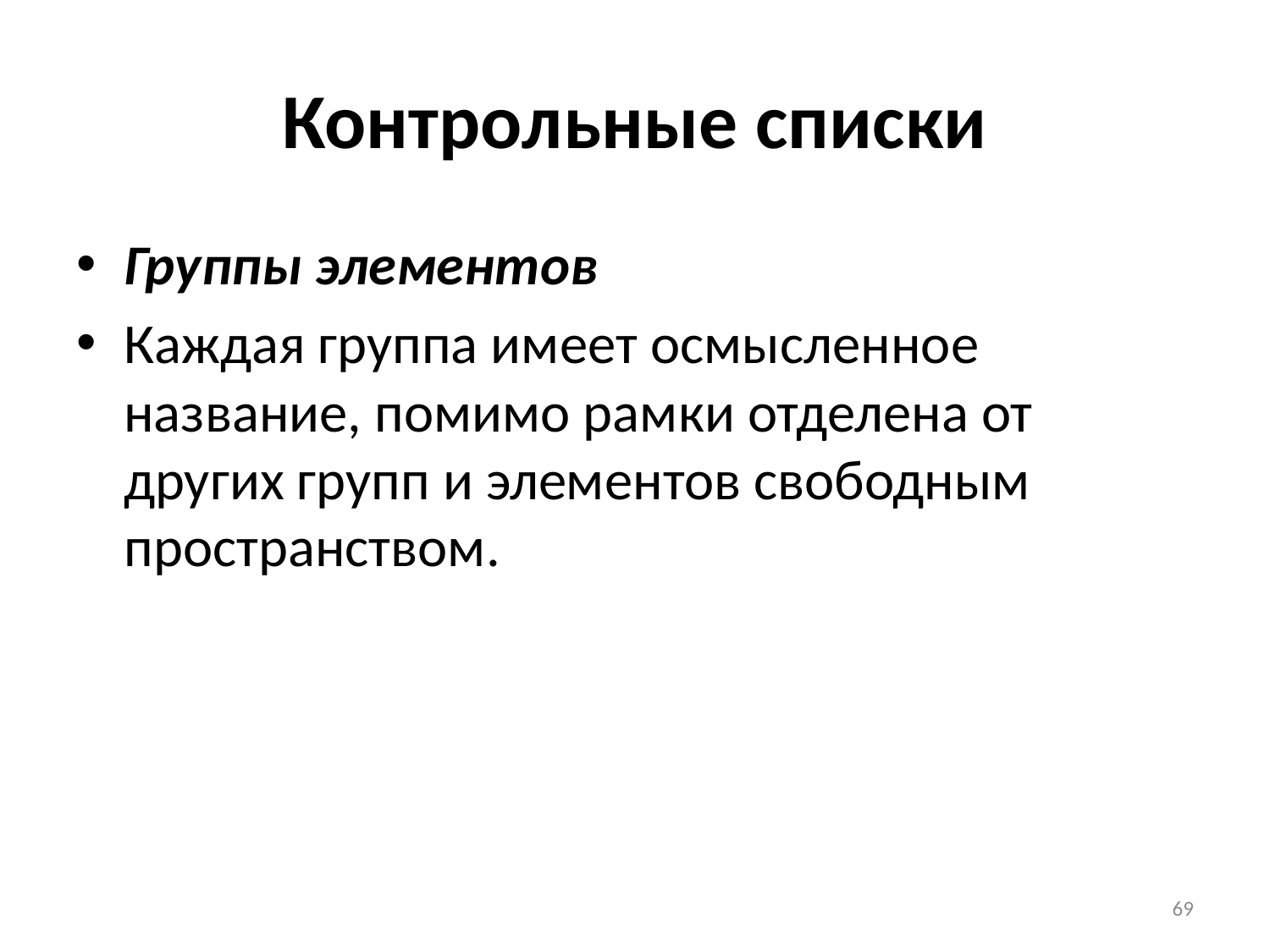

# Контрольные списки
Группы элементов
Каждая группа имеет осмысленное название, помимо рамки отделена от других групп и элементов свободным пространством.

69